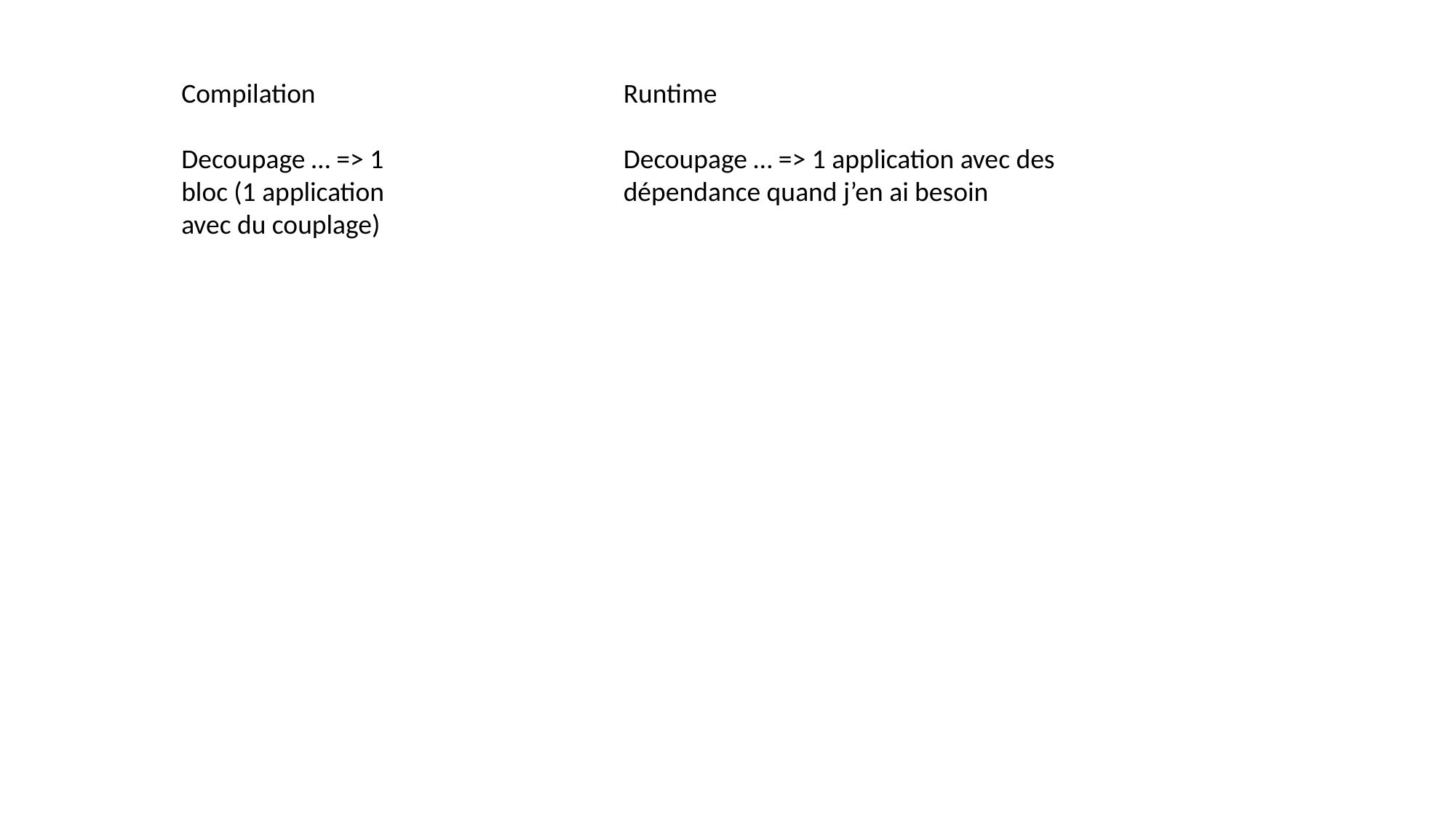

Compilation

Decoupage … => 1 bloc (1 application avec du couplage)
Runtime

Decoupage … => 1 application avec des dépendance quand j’en ai besoin